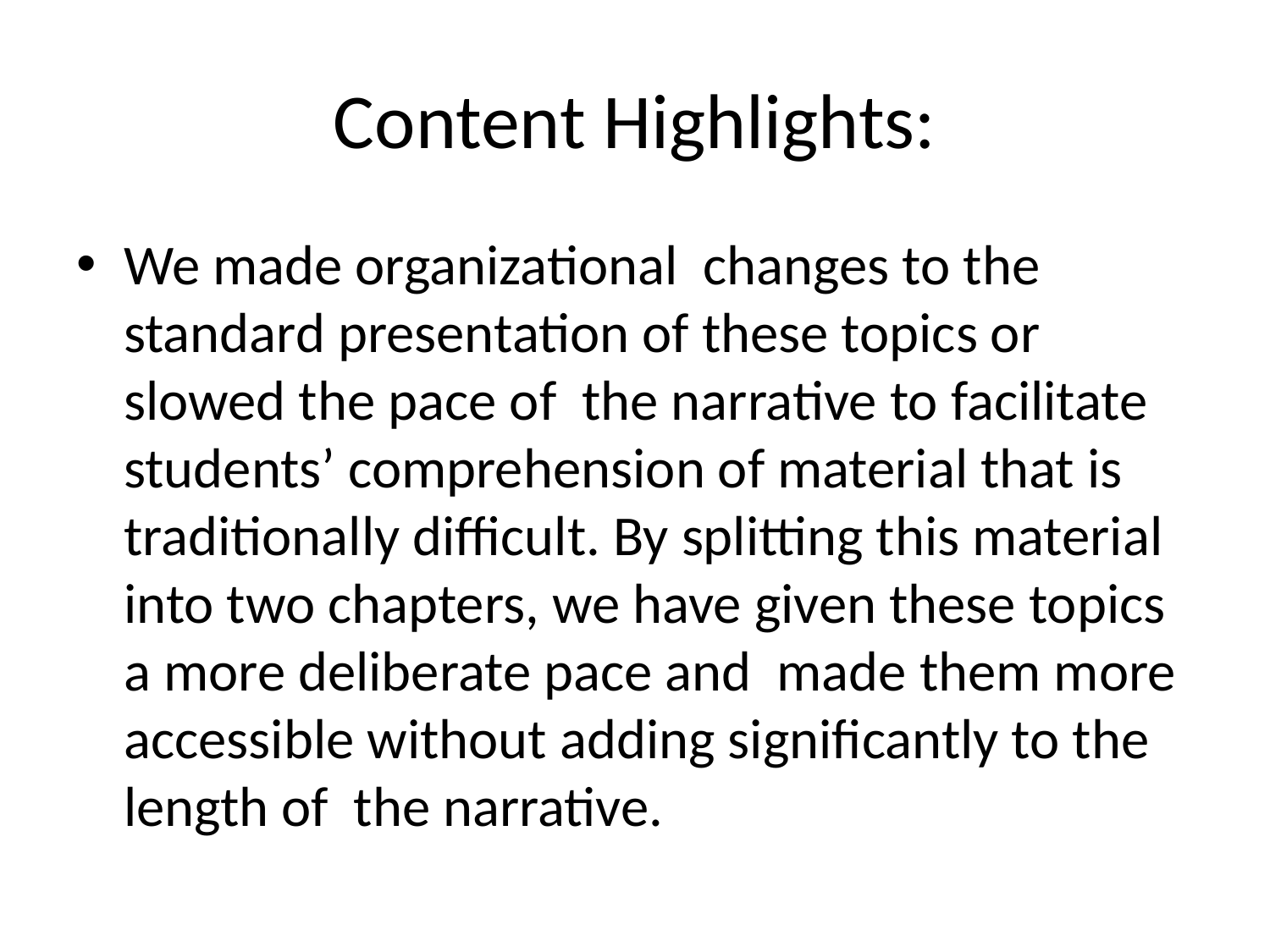

# Content Highlights:
We made organizational  changes to the standard presentation of these topics or slowed the pace of  the narrative to facilitate students’ comprehension of material that is  traditionally difficult. By splitting this material  into two chapters, we have given these topics a more deliberate pace and  made them more accessible without adding significantly to the length of  the narrative.